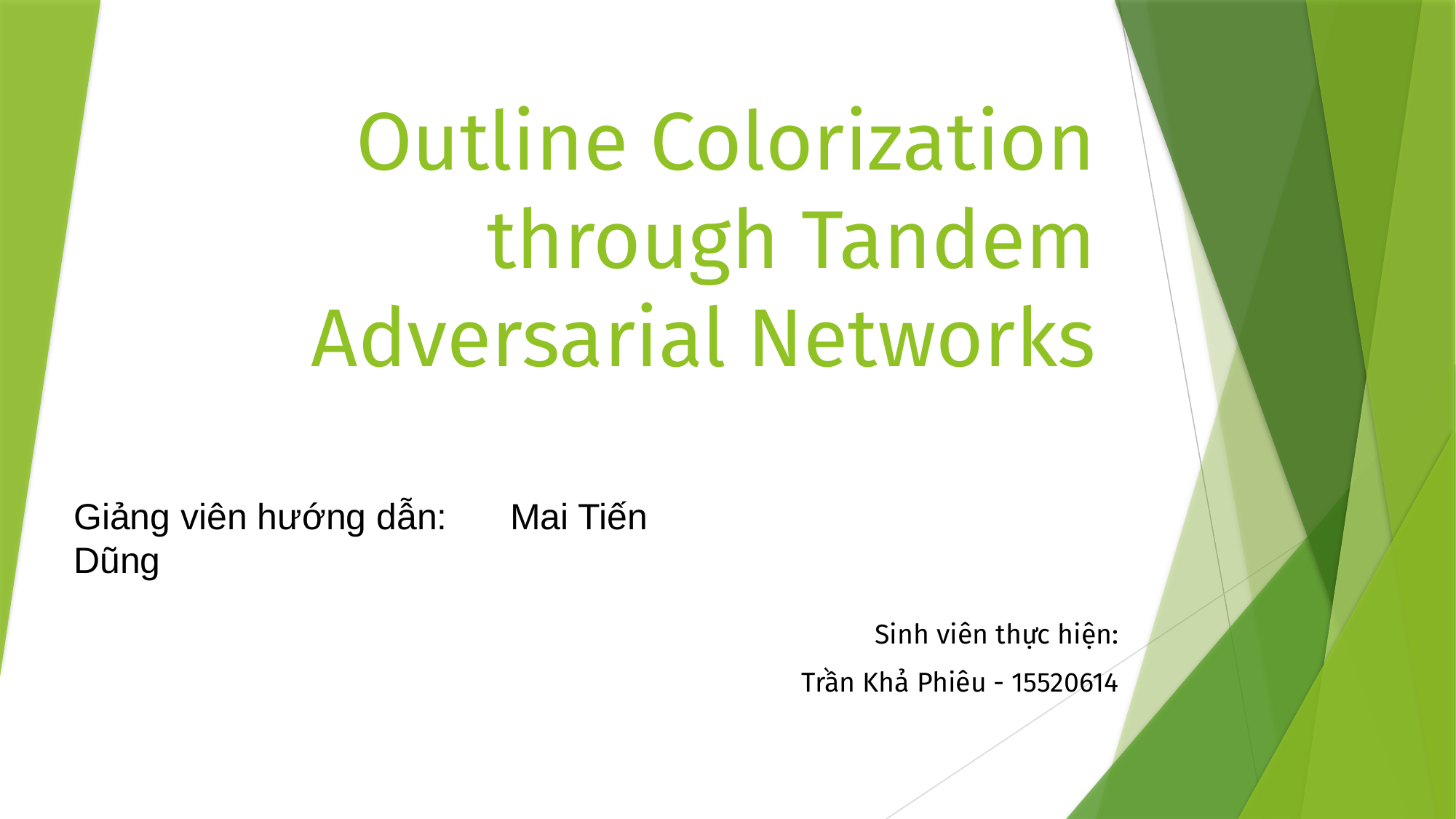

# Outline Colorization through Tandem Adversarial Networks
Giảng viên hướng dẫn:	Mai Tiến Dũng

Sinh viên thực hiện:
Trần Khả Phiêu - 15520614